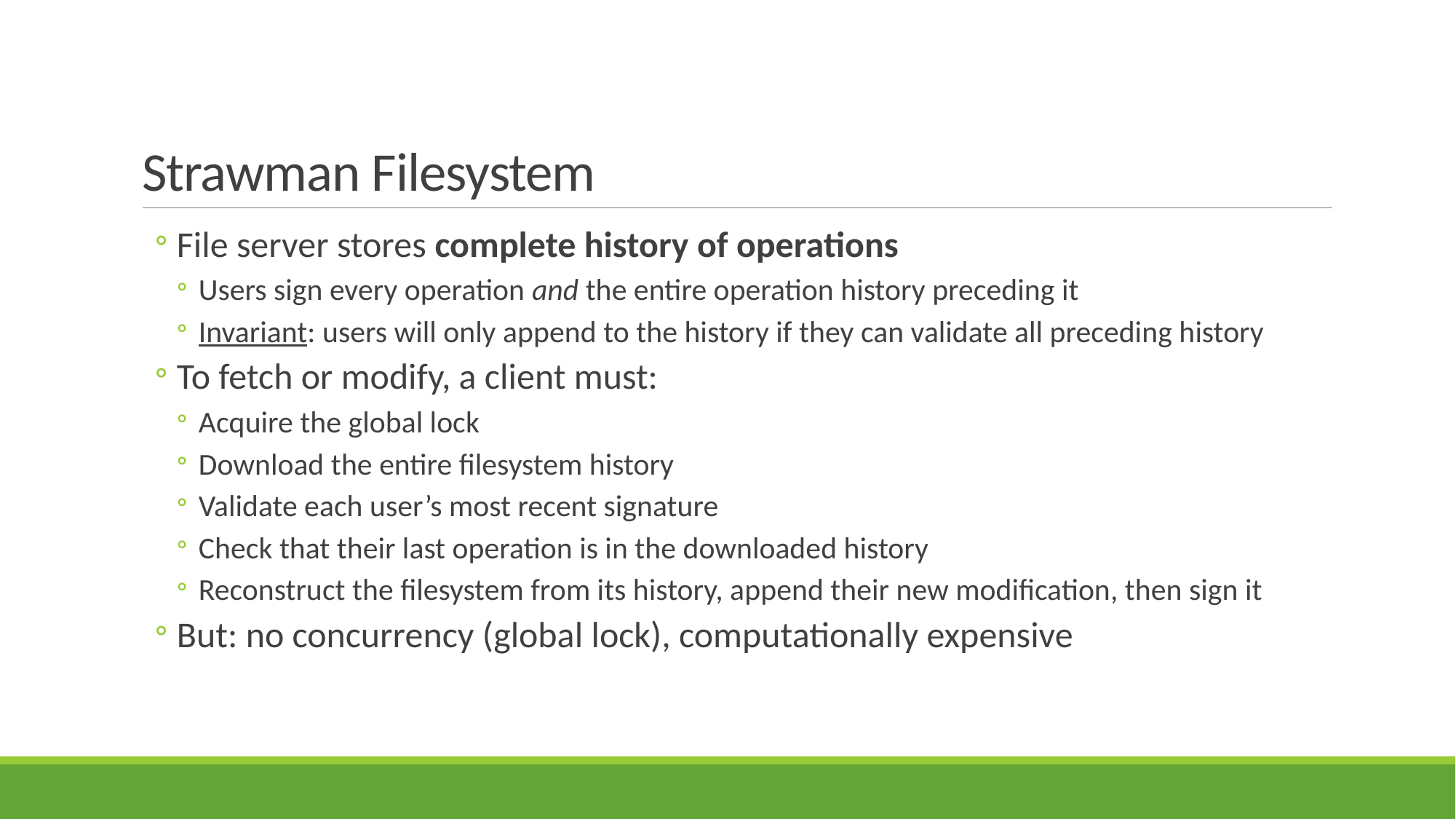

# Strawman Filesystem
File server stores complete history of operations
Users sign every operation and the entire operation history preceding it
Invariant: users will only append to the history if they can validate all preceding history
To fetch or modify, a client must:
Acquire the global lock
Download the entire filesystem history
Validate each user’s most recent signature
Check that their last operation is in the downloaded history
Reconstruct the filesystem from its history, append their new modification, then sign it
But: no concurrency (global lock), computationally expensive